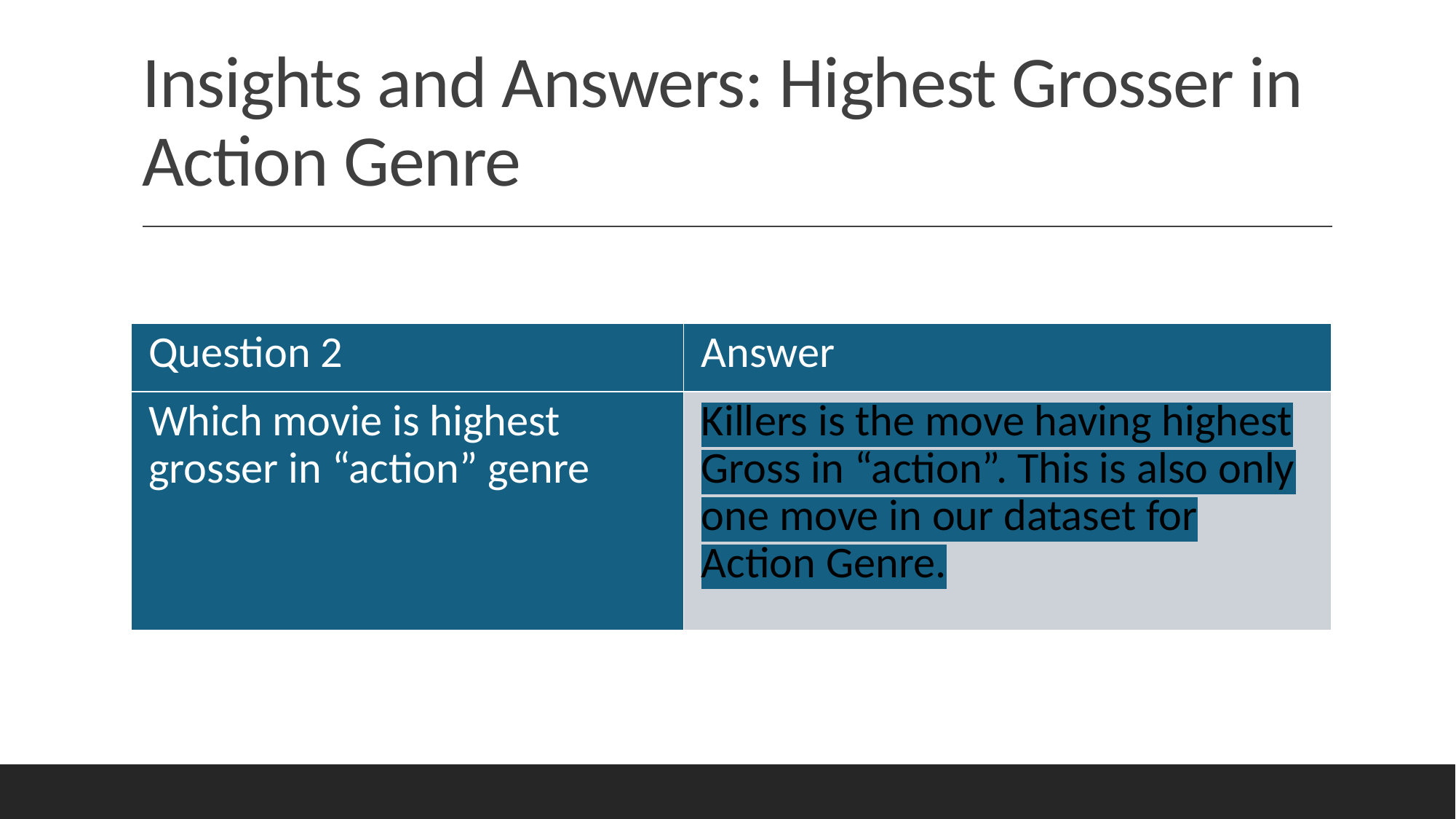

# Insights and Answers: Highest Grosser in Action Genre
| Question 2 | Answer |
| --- | --- |
| Which movie is highest grosser in “action” genre | Killers is the move having highest Gross in “action”. This is also only one move in our dataset for Action Genre. |